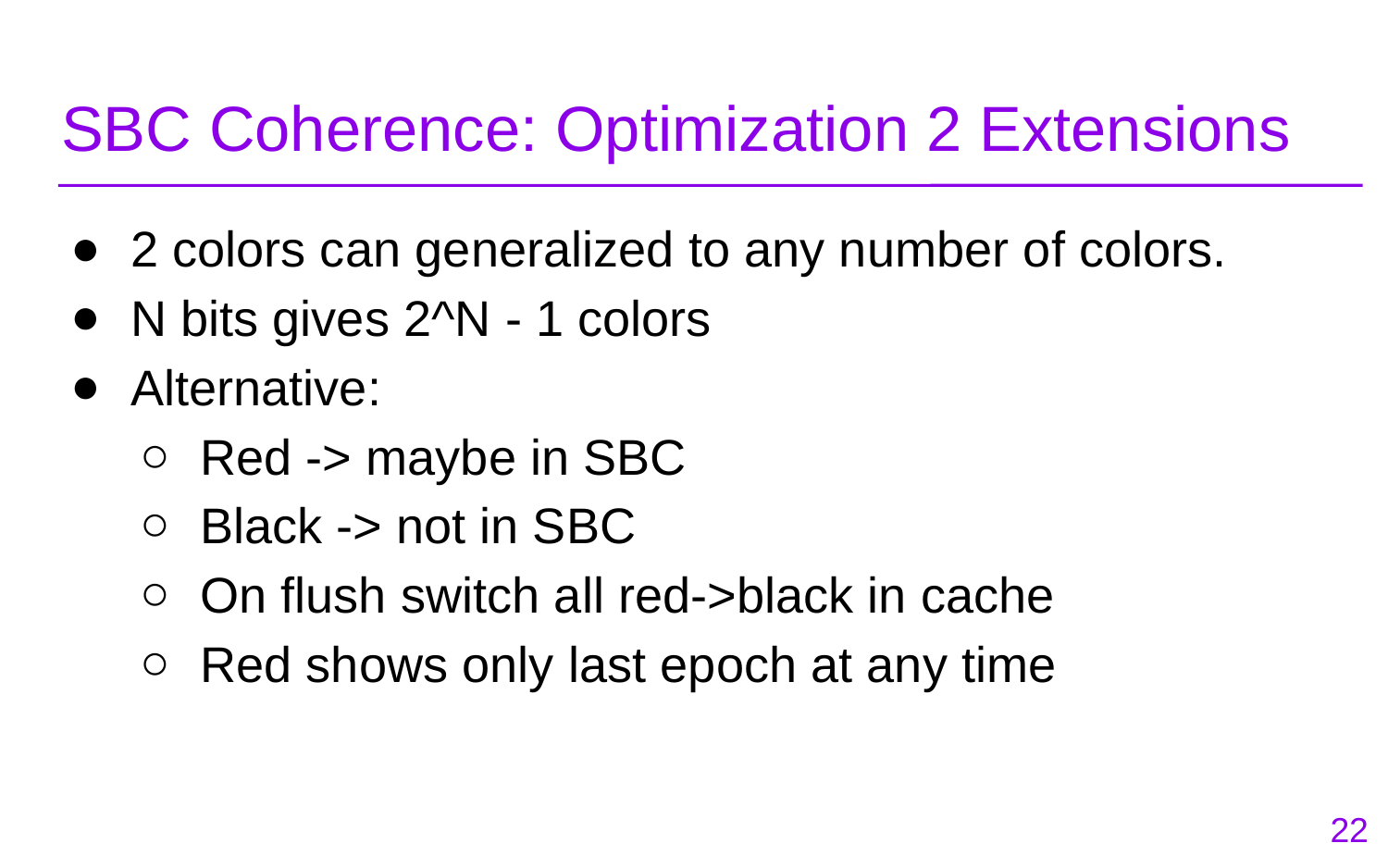

# SBC Coherence: Optimization 2 Extensions

2 colors can generalized to any number of colors.
N bits gives 2^N - 1 colors
Alternative:
Red -> maybe in SBC
Black -> not in SBC
On flush switch all red->black in cache
Red shows only last epoch at any time
22